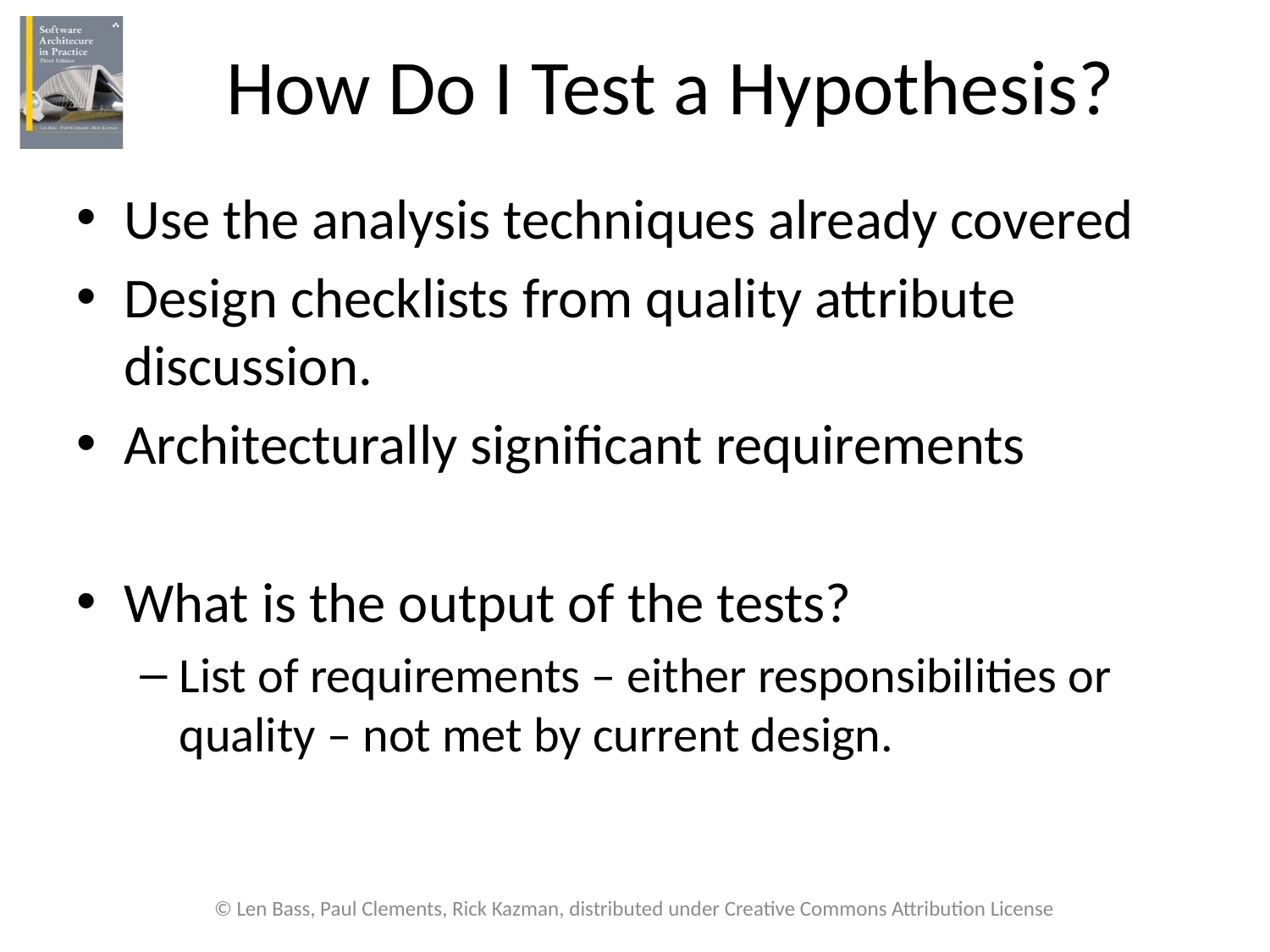

# How Do I Test a Hypothesis?
Use the analysis techniques already covered
Design checklists from quality attribute discussion.
Architecturally significant requirements

What is the output of the tests?
List of requirements – either responsibilities or quality – not met by current design.
© Len Bass, Paul Clements, Rick Kazman, distributed under Creative Commons Attribution License